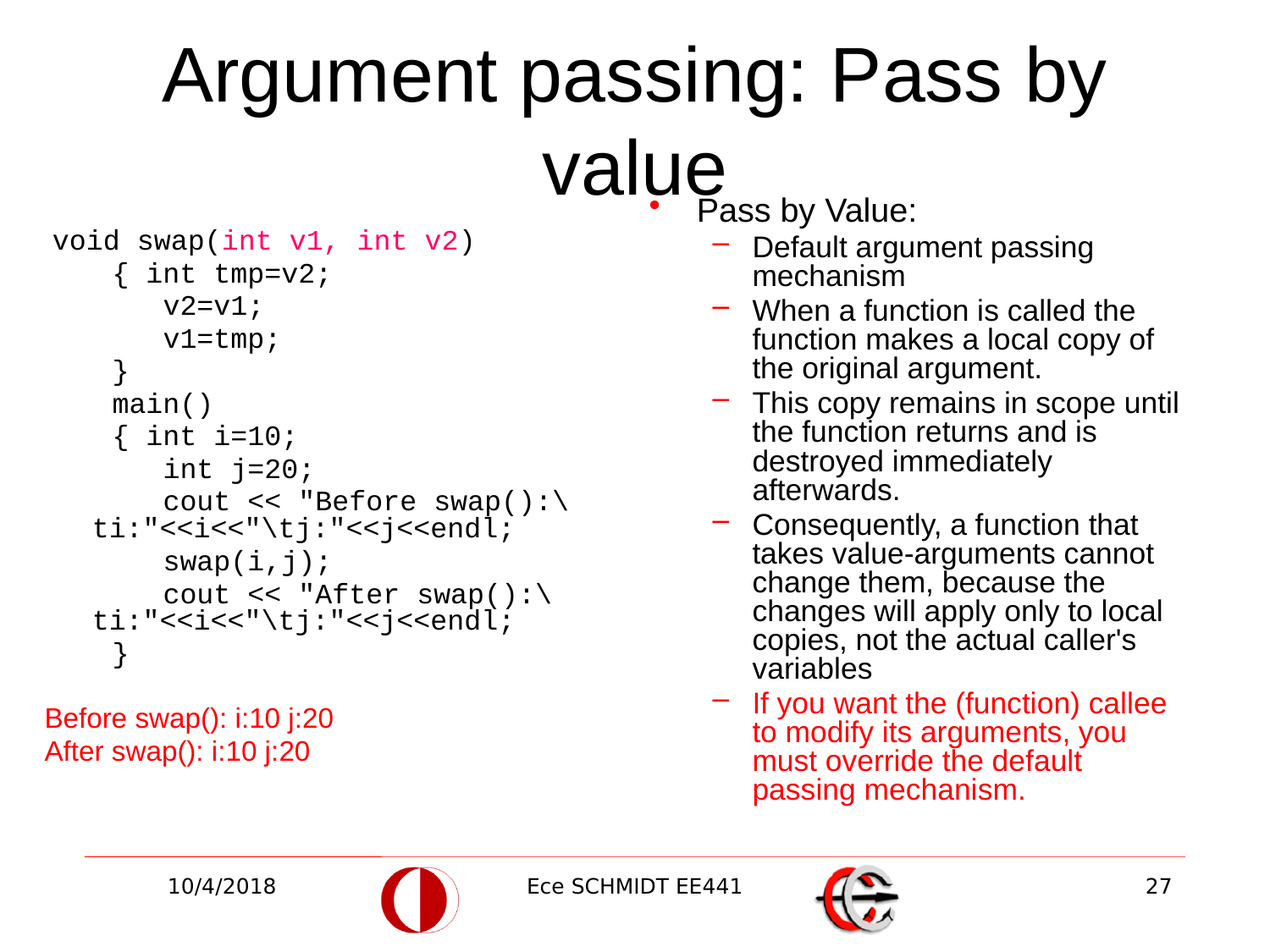

# Argument passing: Pass by value
Pass by Value:
Default argument passing mechanism
When a function is called the function makes a local copy of the original argument.
This copy remains in scope until the function returns and is destroyed immediately afterwards.
Consequently, a function that takes value-arguments cannot change them, because the changes will apply only to local copies, not the actual caller's variables
If you want the (function) callee to modify its arguments, you must override the default passing mechanism.
 void swap(int v1, int v2)
    { int tmp=v2;
       v2=v1;
       v1=tmp;
    }
    main()
    { int i=10;
       int j=20;
       cout << "Before swap():\ti:"<<i<<"\tj:"<<j<<endl;
       swap(i,j);
       cout << "After swap():\ti:"<<i<<"\tj:"<<j<<endl;
    }

Before swap(): i:10 j:20
After swap(): i:10 j:20

10/4/2018
Ece SCHMIDT EE441
27